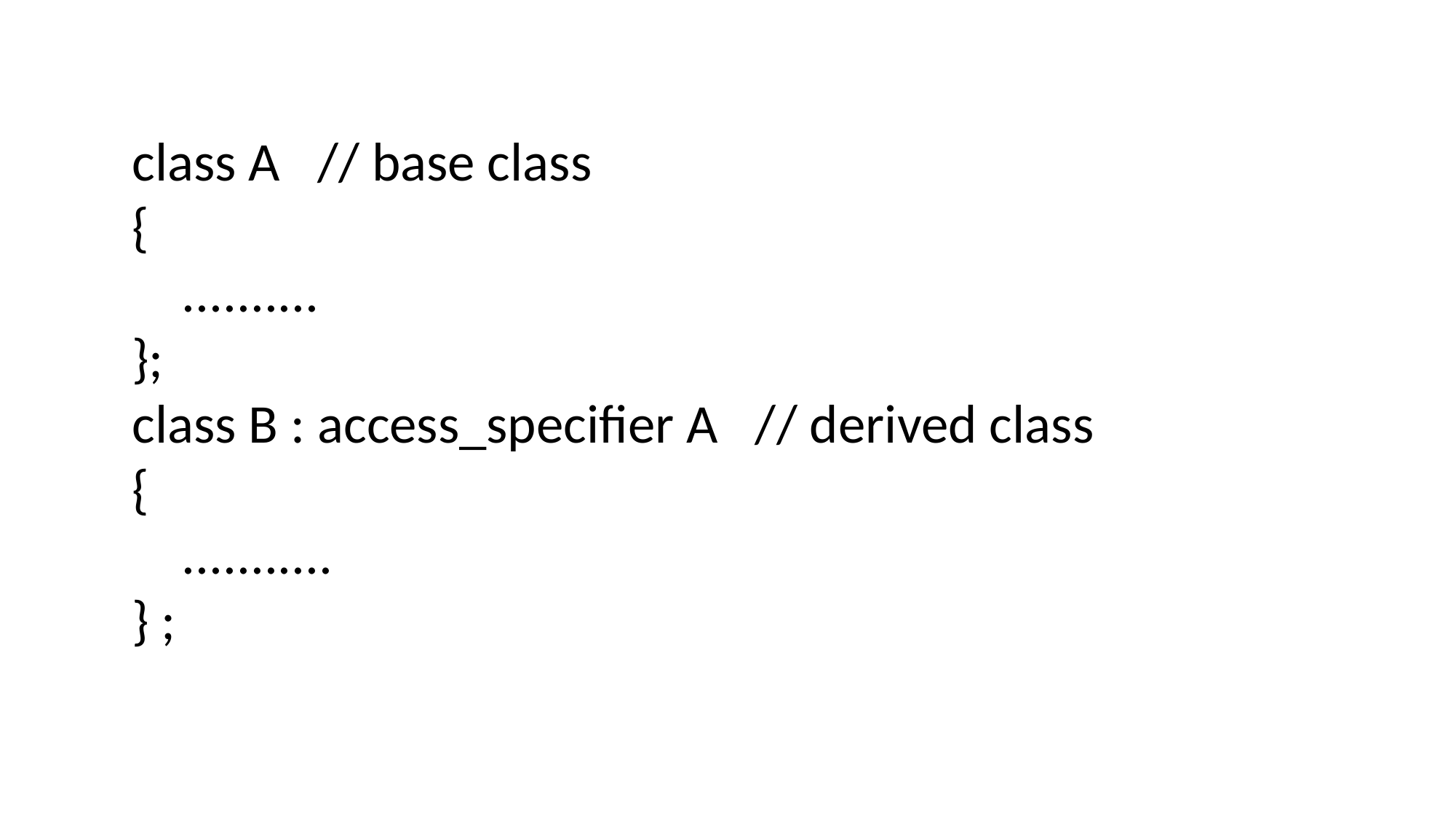

class A   // base class
{
    ..........
};
class B : access_specifier A   // derived class
{
    ...........
} ;